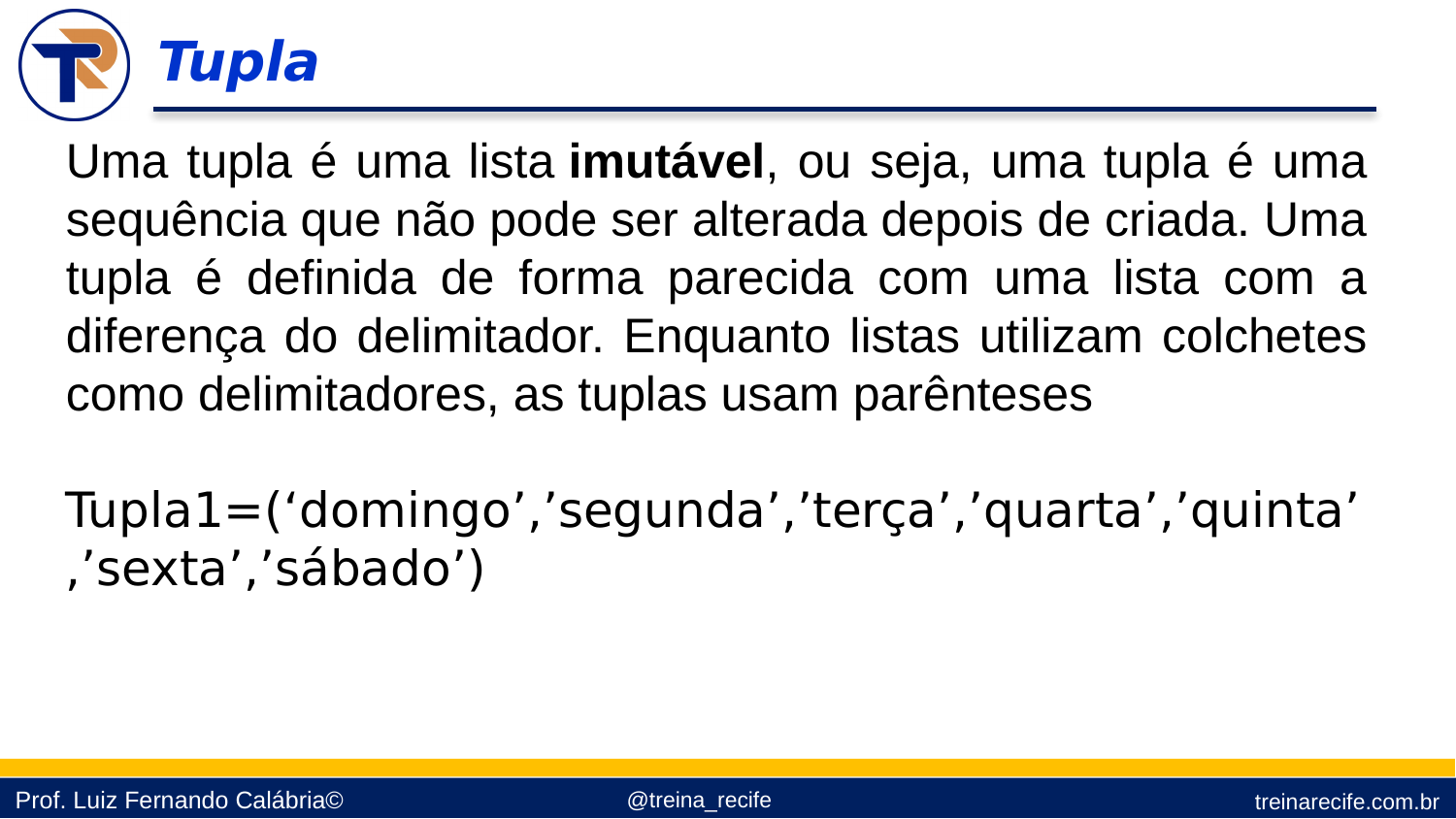

Tupla

Uma tupla é uma lista imutável, ou seja, uma tupla é uma sequência que não pode ser alterada depois de criada. Uma tupla é definida de forma parecida com uma lista com a diferença do delimitador. Enquanto listas utilizam colchetes como delimitadores, as tuplas usam parênteses

Tupla1=(‘domingo’,’segunda’,’terça’,’quarta’,’quinta’,’sexta’,’sábado’)